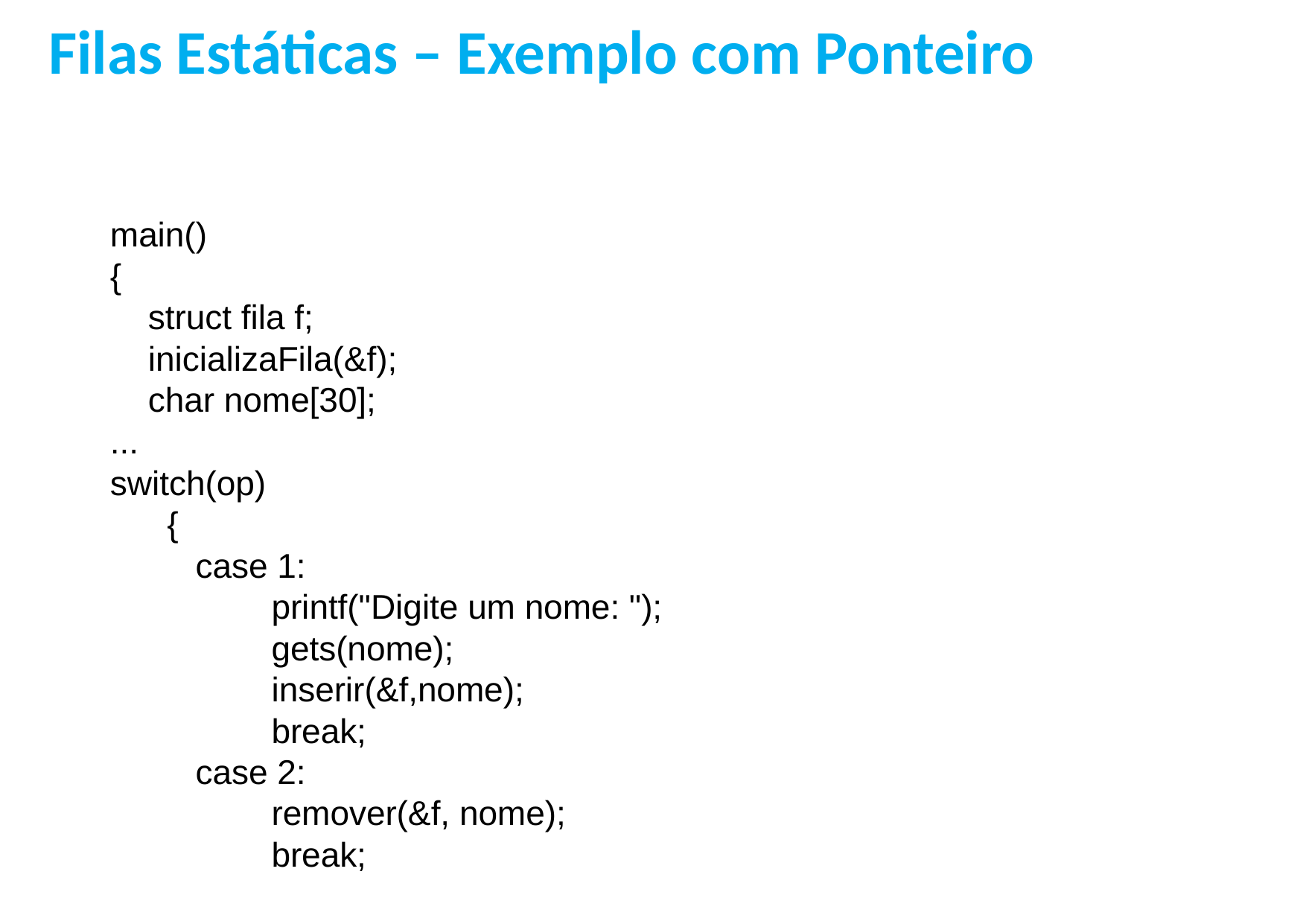

Filas Estáticas – Exemplo com Ponteiro
main()
{
    struct fila f;
    inicializaFila(&f);
    char nome[30];
...
switch(op)
      {
         case 1:
                 printf("Digite um nome: ");
                 gets(nome);
                 inserir(&f,nome);
                 break;
         case 2:
                 remover(&f, nome);
                 break;